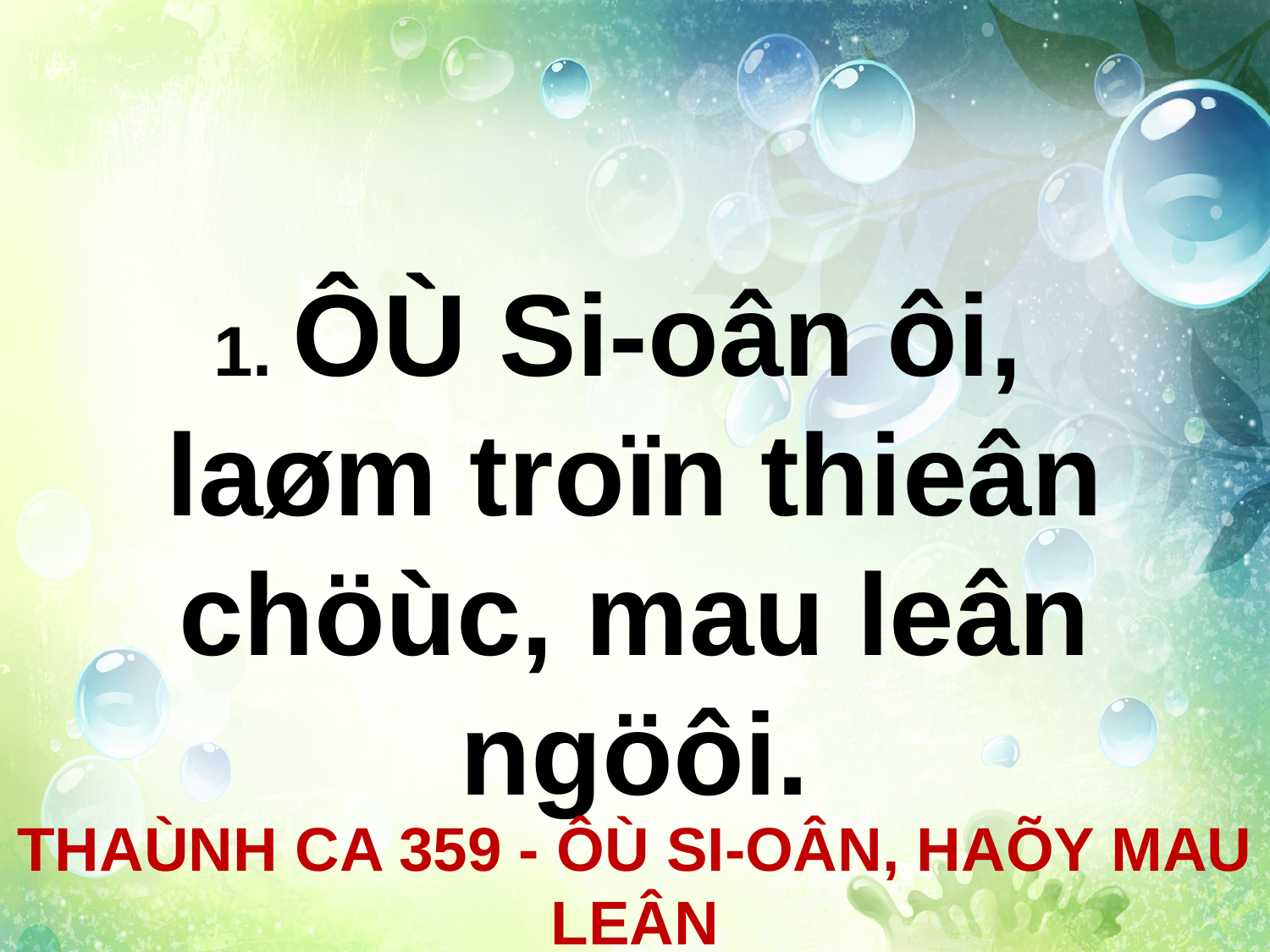

1. ÔÙ Si-oân ôi,
laøm troïn thieân chöùc, mau leân ngöôi.
THAÙNH CA 359 - ÔÙ SI-OÂN, HAÕY MAU LEÂN